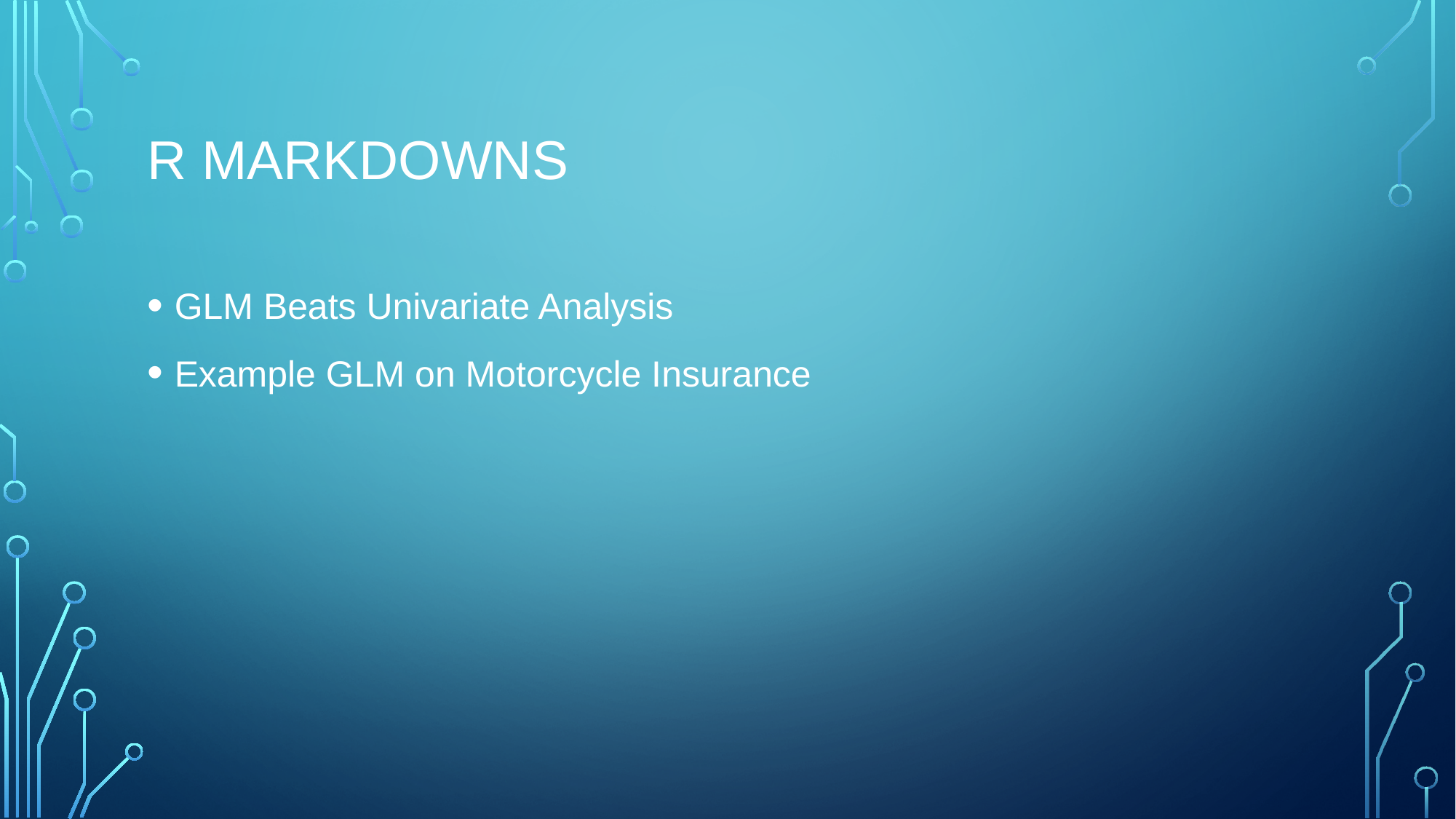

# R Markdowns
GLM Beats Univariate Analysis
Example GLM on Motorcycle Insurance